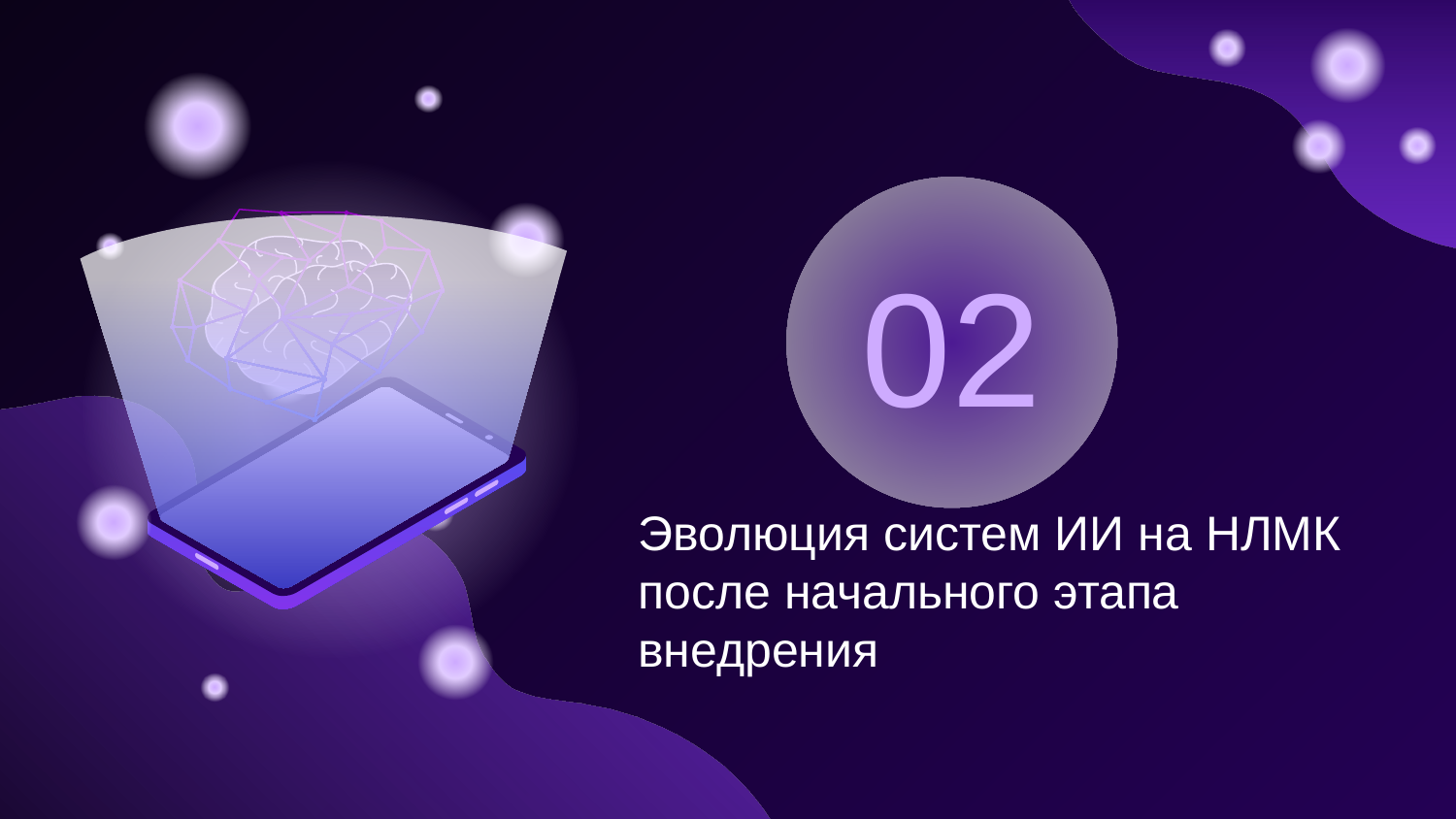

02
# Эволюция систем ИИ на НЛМК после начального этапа внедрения